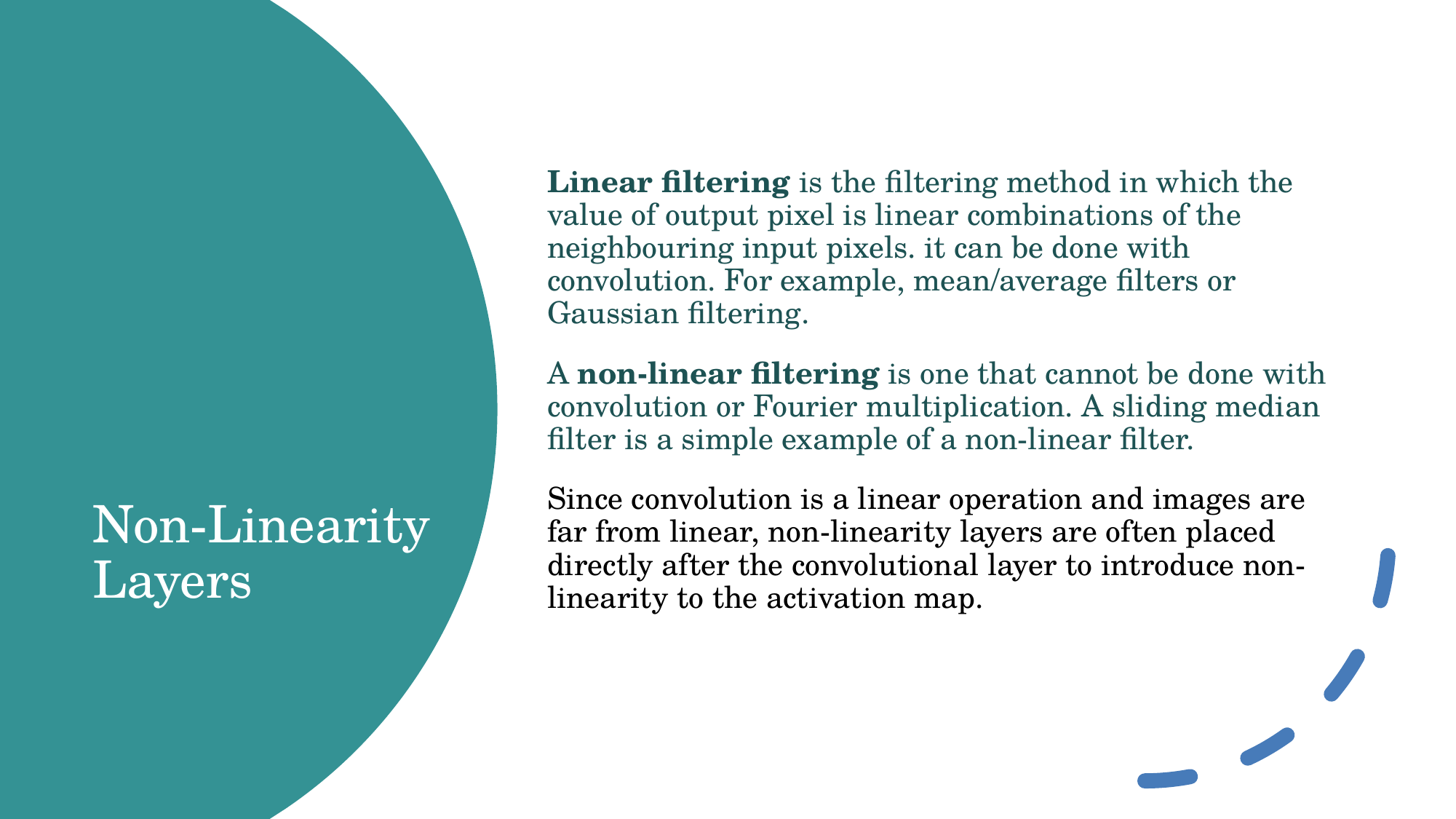

Linear filtering is the filtering method in which the value of output pixel is linear combinations of the neighbouring input pixels. it can be done with convolution. For example, mean/average filters or Gaussian filtering.
A non-linear filtering is one that cannot be done with convolution or Fourier multiplication. A sliding median filter is a simple example of a non-linear filter.
Since convolution is a linear operation and images are far from linear, non-linearity layers are often placed directly after the convolutional layer to introduce non-linearity to the activation map.

# Non-Linearity Layers